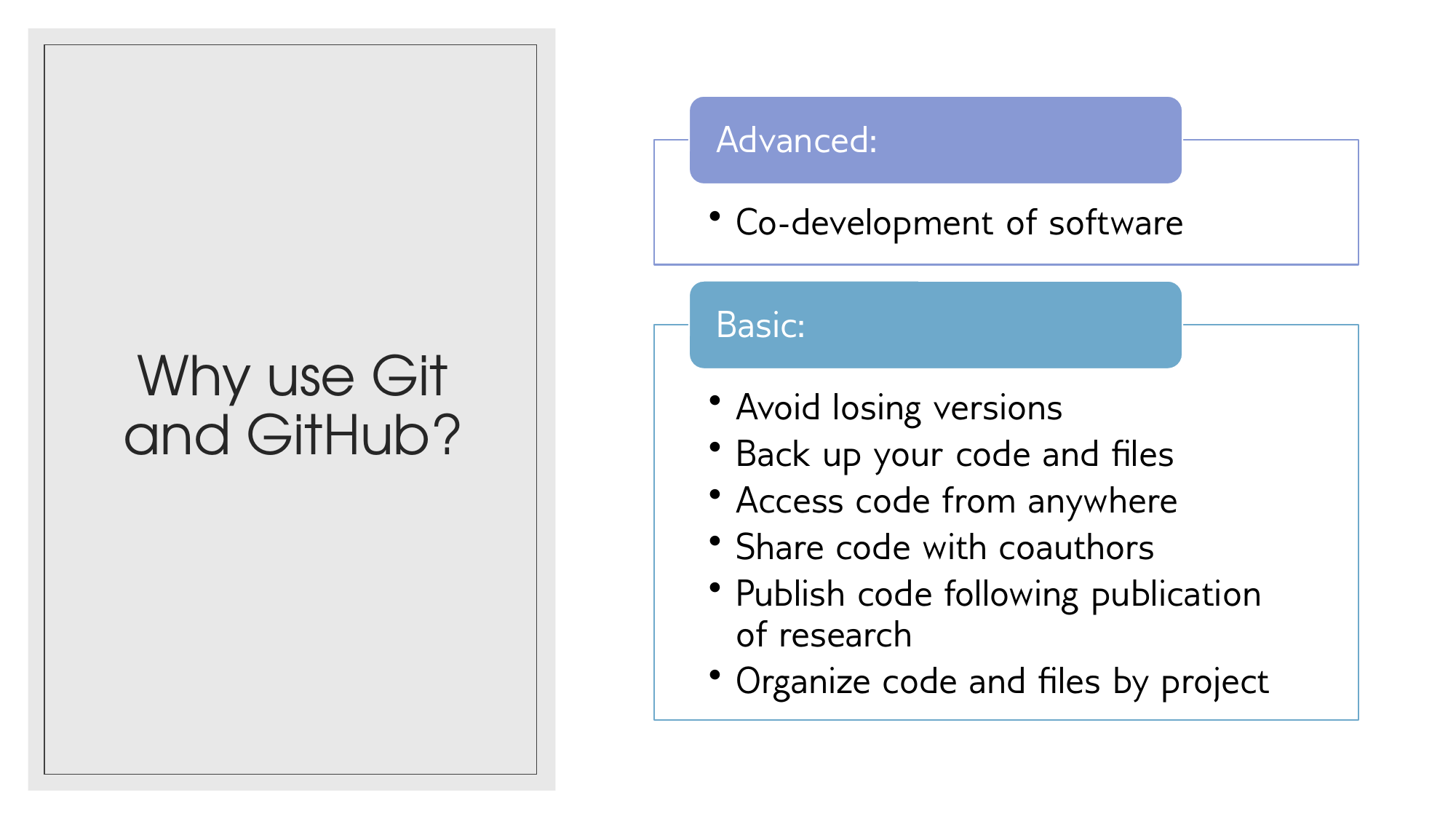

# Why use Git and GitHub?
Co-development of software
Advanced:
Avoid losing versions
Back up your code and files
Access code from anywhere
Share code with coauthors
Publish code following publication of research
Organize code and files by project
Basic: